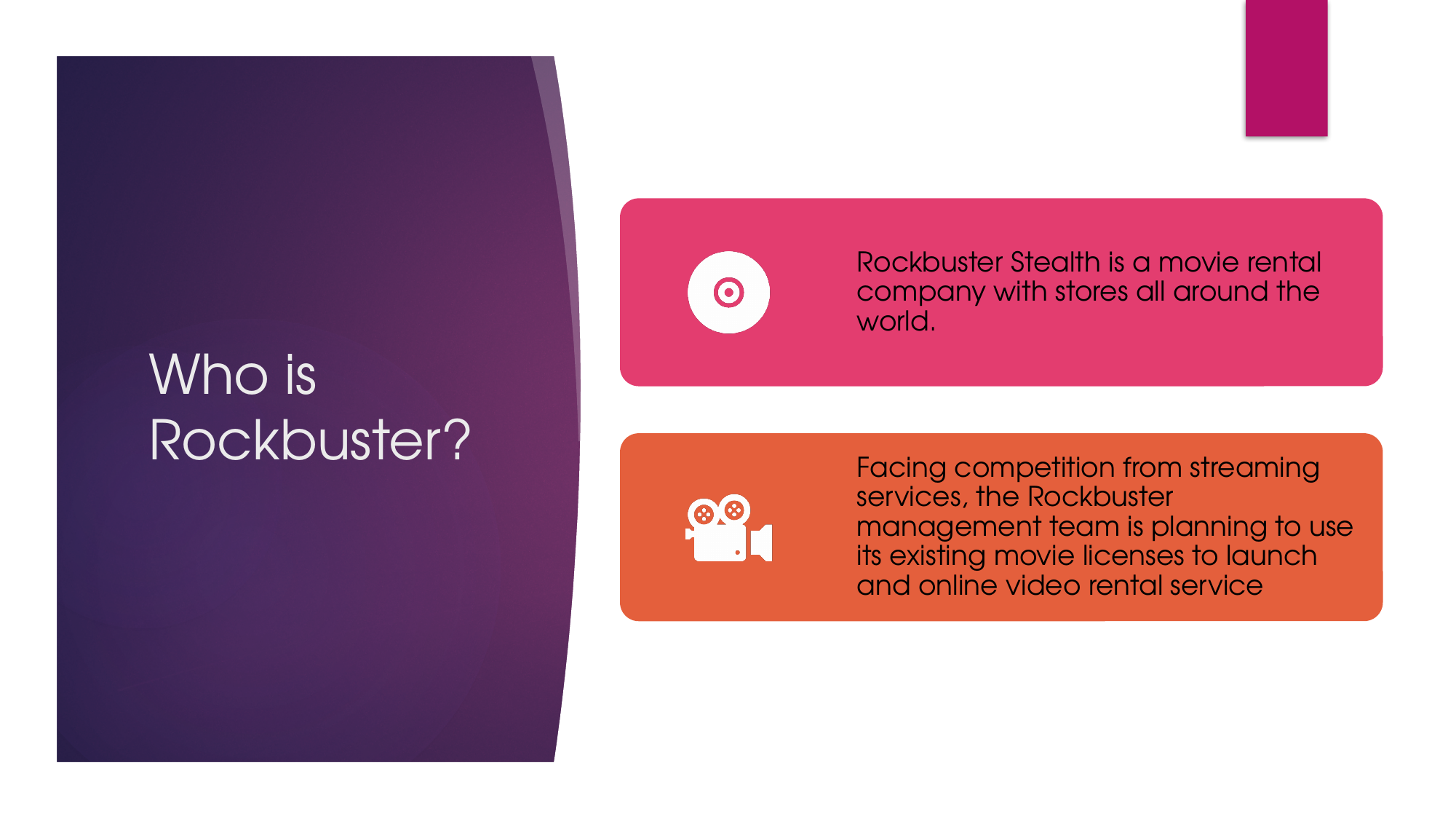

Rockbuster Stealth is a movie rental company with stores all around the world.
Facing competition from streaming services, the Rockbuster management team is planning to use its existing movie licenses to launch and online video rental service
# Who is Rockbuster?